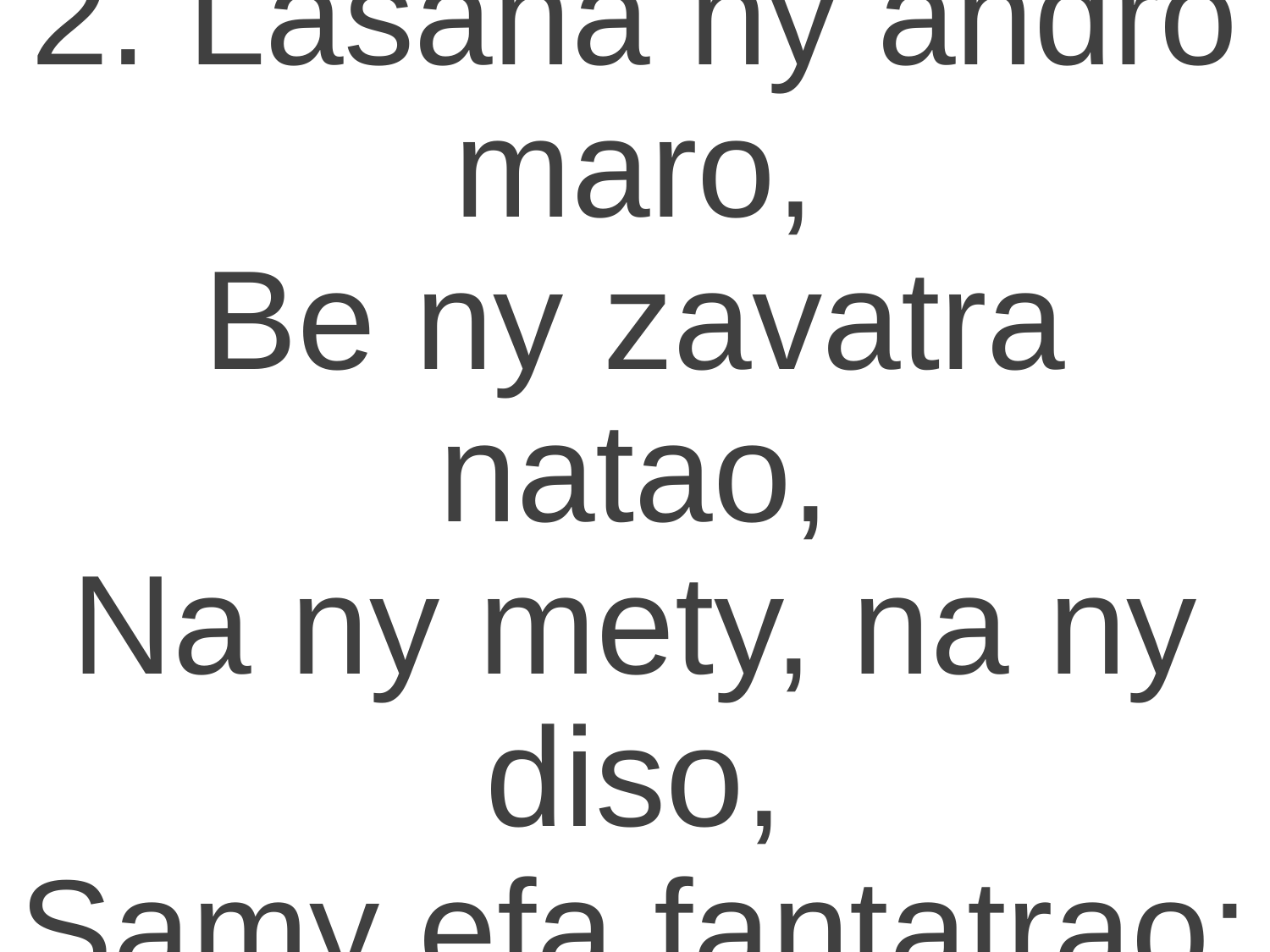

2. Lasana ny andro maro,
Be ny zavatra natao,
Na ny mety, na ny diso,
Samy efa fantatrao;